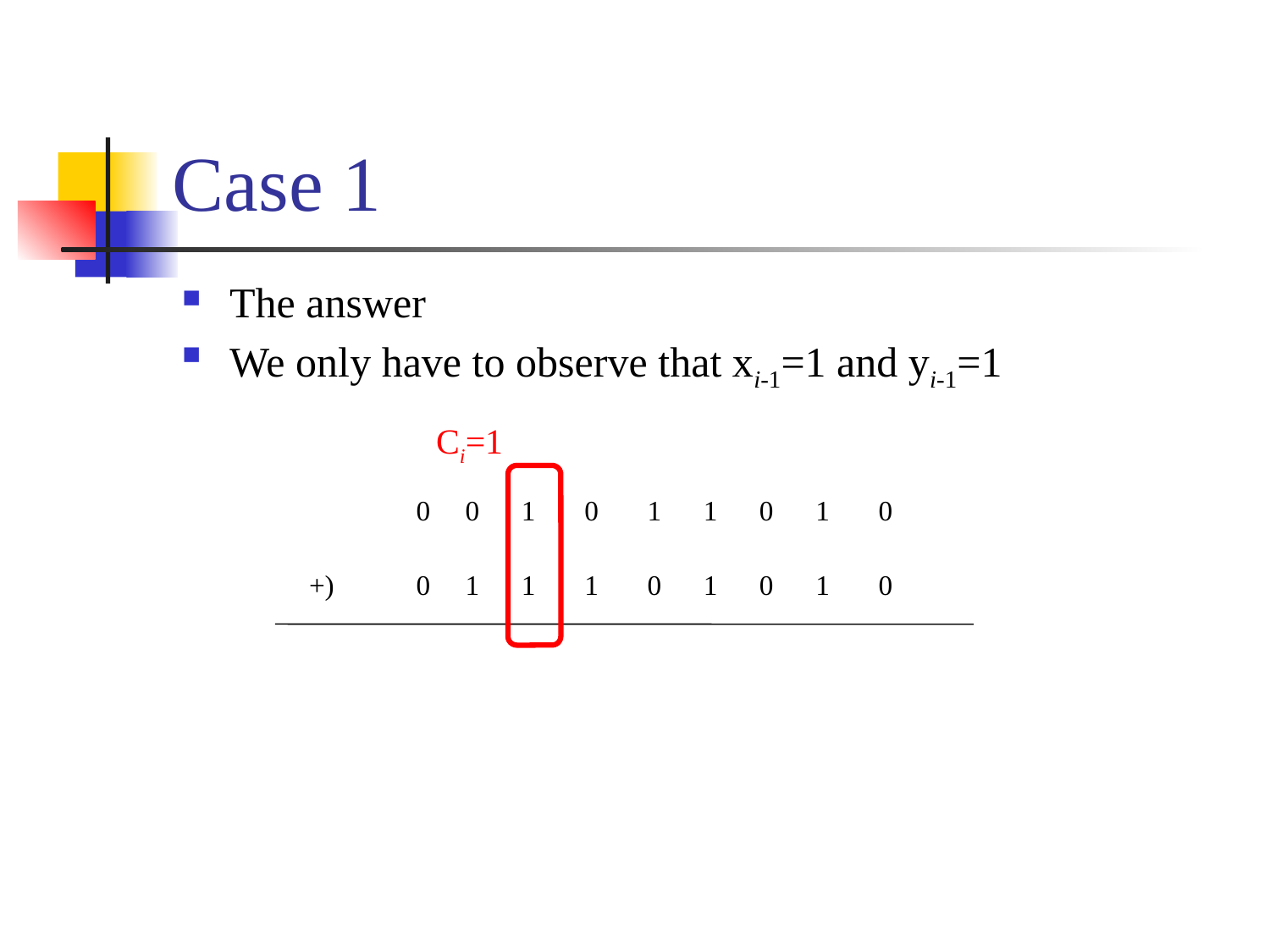

# Case 1
The answer
We only have to observe that xi-1=1 and yi-1=1
Ci=1

0     0      1       0       1      1      0      1       0
+)
0     1      1       1       0      1      0      1       0